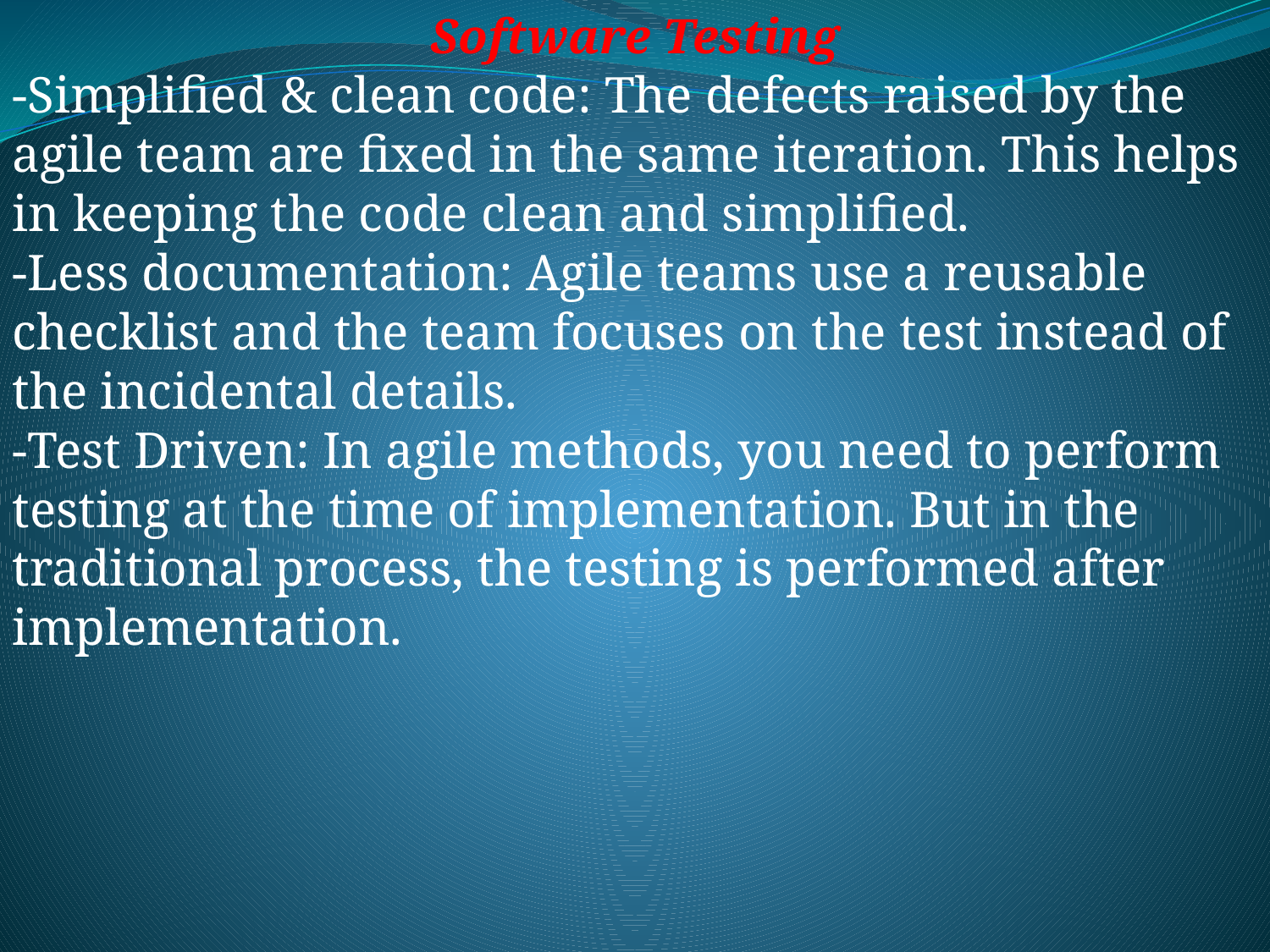

Software Testing
-Simplified & clean code: The defects raised by the agile team are fixed in the same iteration. This helps in keeping the code clean and simplified.
-Less documentation: Agile teams use a reusable checklist and the team focuses on the test instead of the incidental details.
-Test Driven: In agile methods, you need to perform testing at the time of implementation. But in the traditional process, the testing is performed after implementation.